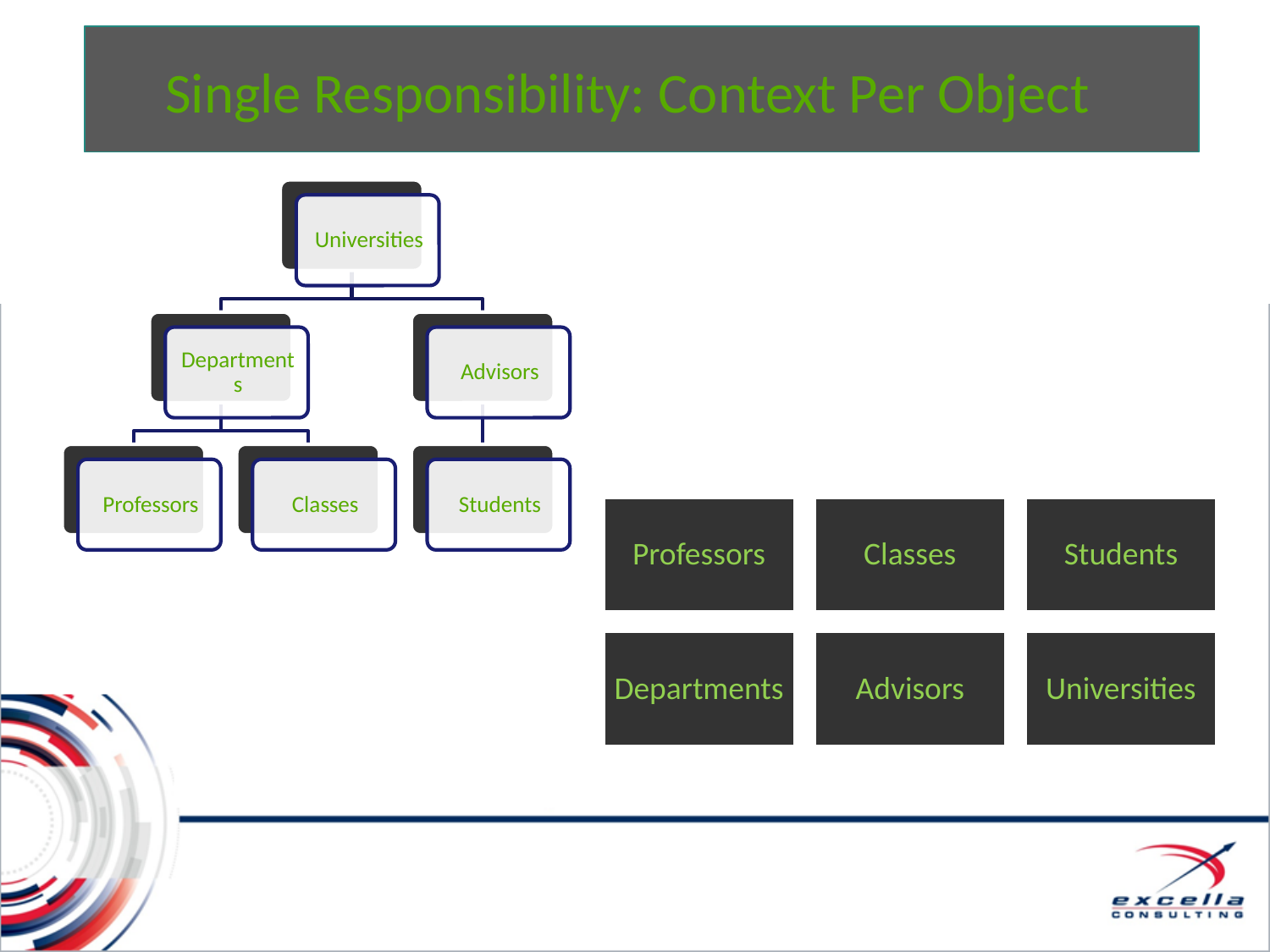

Single Responsibility: Context Per Object
Universities
Departments
Professors
Classes
Advisors
Students
Professors
Classes
Students
Departments
Advisors
Universities